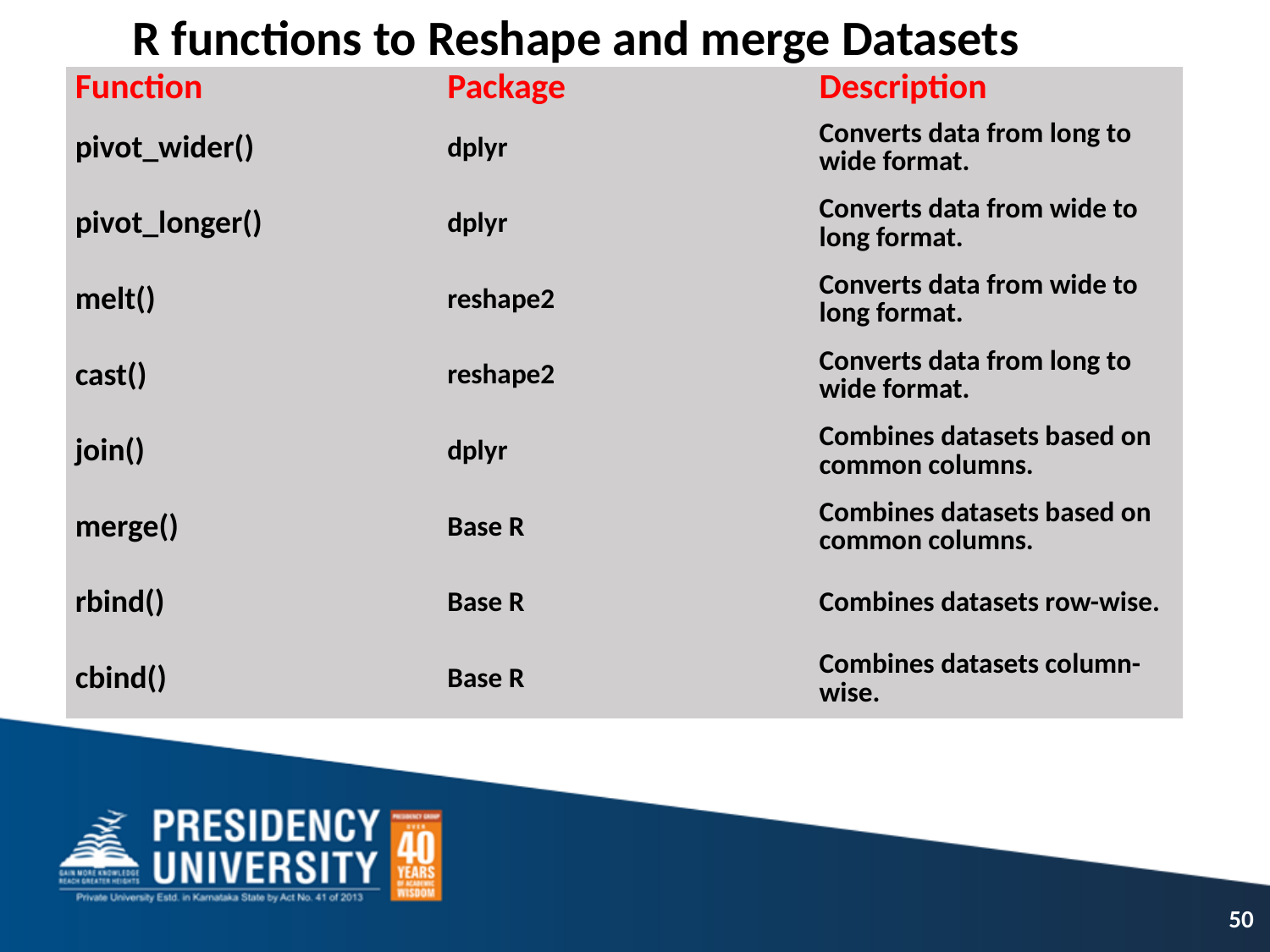

R functions to Reshape and merge Datasets
| Function | Package | Description |
| --- | --- | --- |
| pivot\_wider() | dplyr | Converts data from long to wide format. |
| pivot\_longer() | dplyr | Converts data from wide to long format. |
| melt() | reshape2 | Converts data from wide to long format. |
| cast() | reshape2 | Converts data from long to wide format. |
| join() | dplyr | Combines datasets based on common columns. |
| merge() | Base R | Combines datasets based on common columns. |
| rbind() | Base R | Combines datasets row-wise. |
| cbind() | Base R | Combines datasets column-wise. |
50